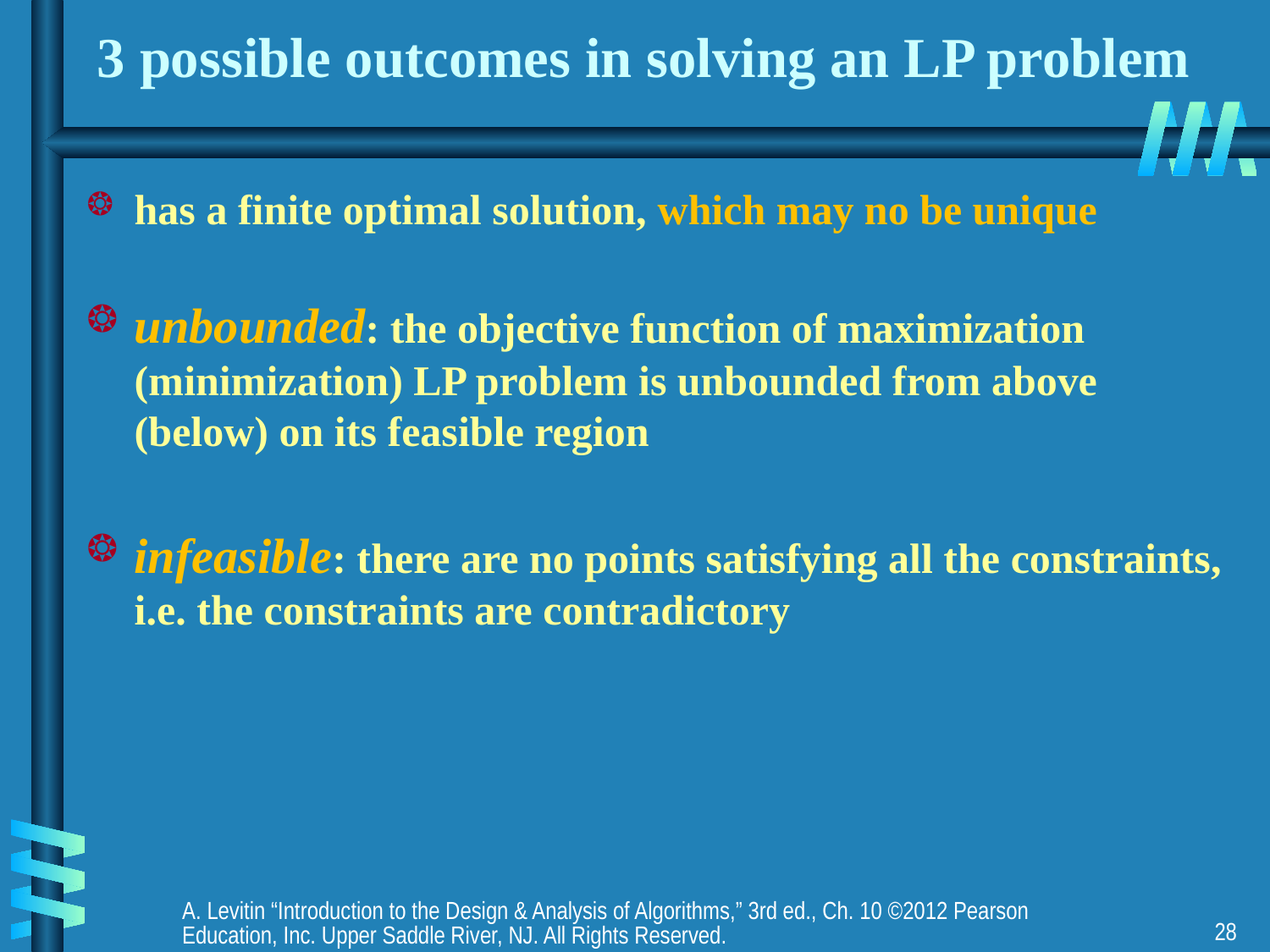

# 3 possible outcomes in solving an LP problem
has a finite optimal solution, which may no be unique
unbounded: the objective function of maximization (minimization) LP problem is unbounded from above (below) on its feasible region

infeasible: there are no points satisfying all the constraints, i.e. the constraints are contradictory
A. Levitin “Introduction to the Design & Analysis of Algorithms,” 3rd ed., Ch. 10 ©2012 Pearson Education, Inc. Upper Saddle River, NJ. All Rights Reserved.
28